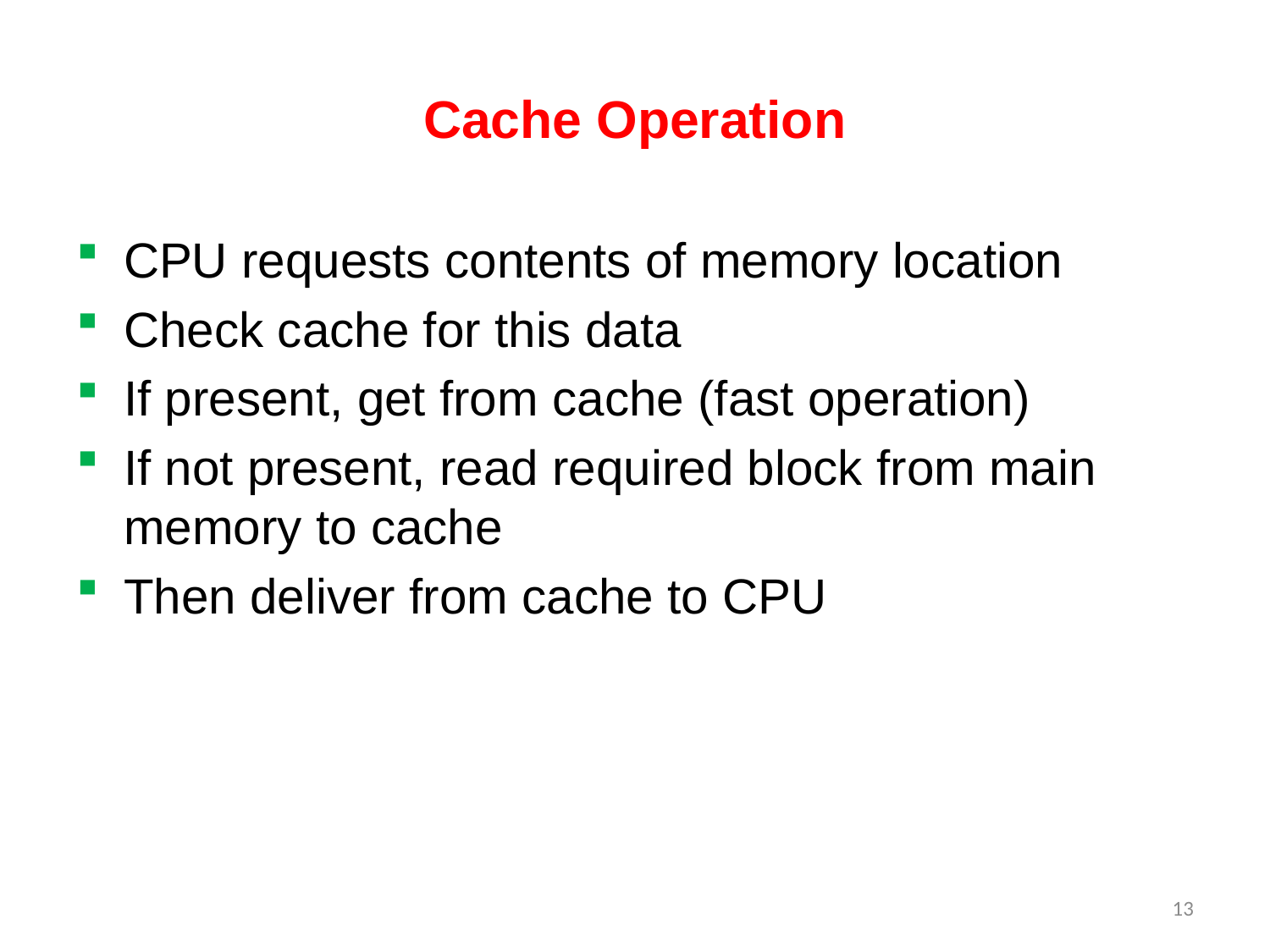

# Cache Operation
CPU requests contents of memory location
Check cache for this data
If present, get from cache (fast operation)
If not present, read required block from main memory to cache
Then deliver from cache to CPU

13